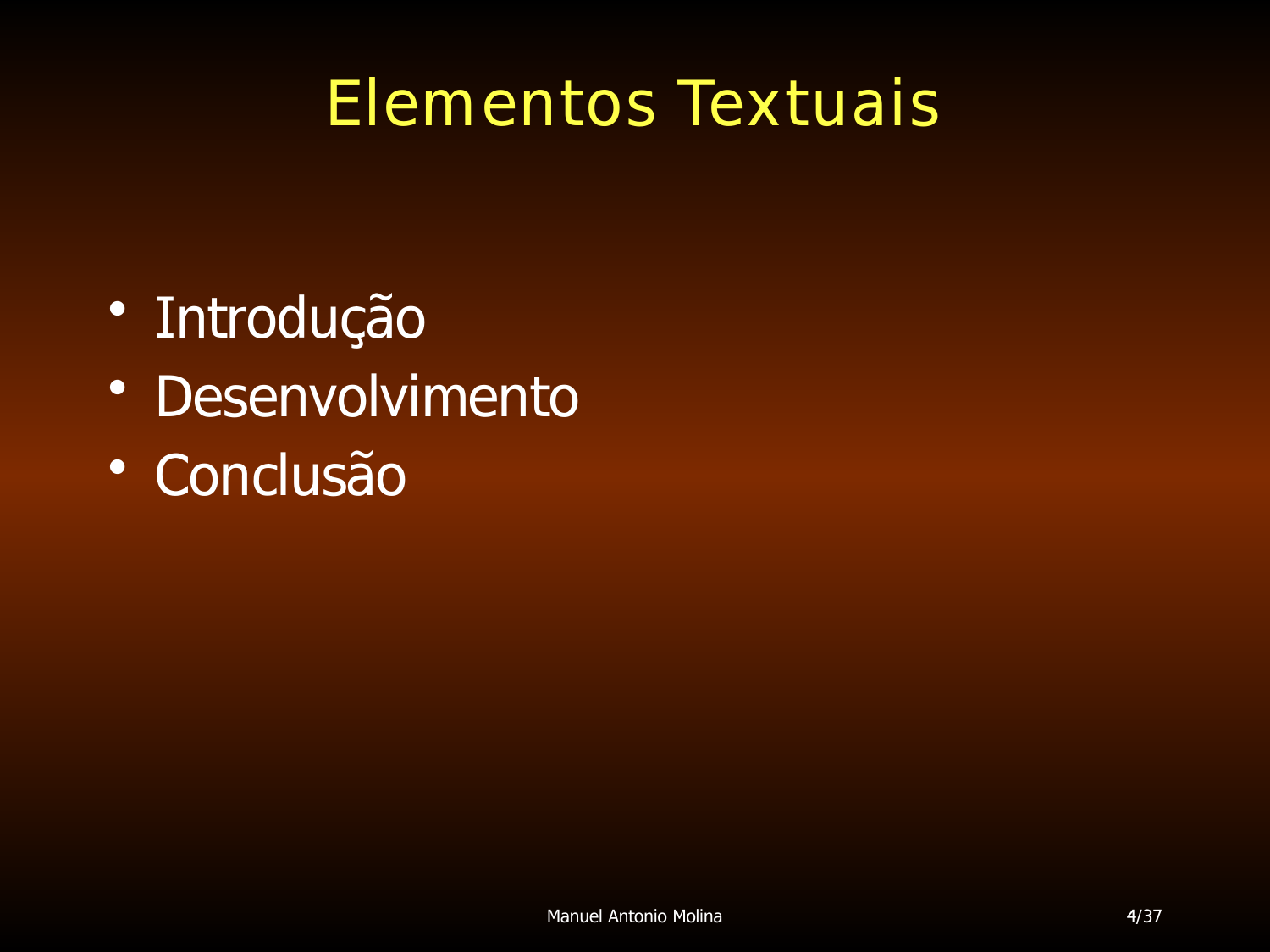

# Elementos Textuais
Introdução
Desenvolvimento
Conclusão
Manuel Antonio Molina
4/37